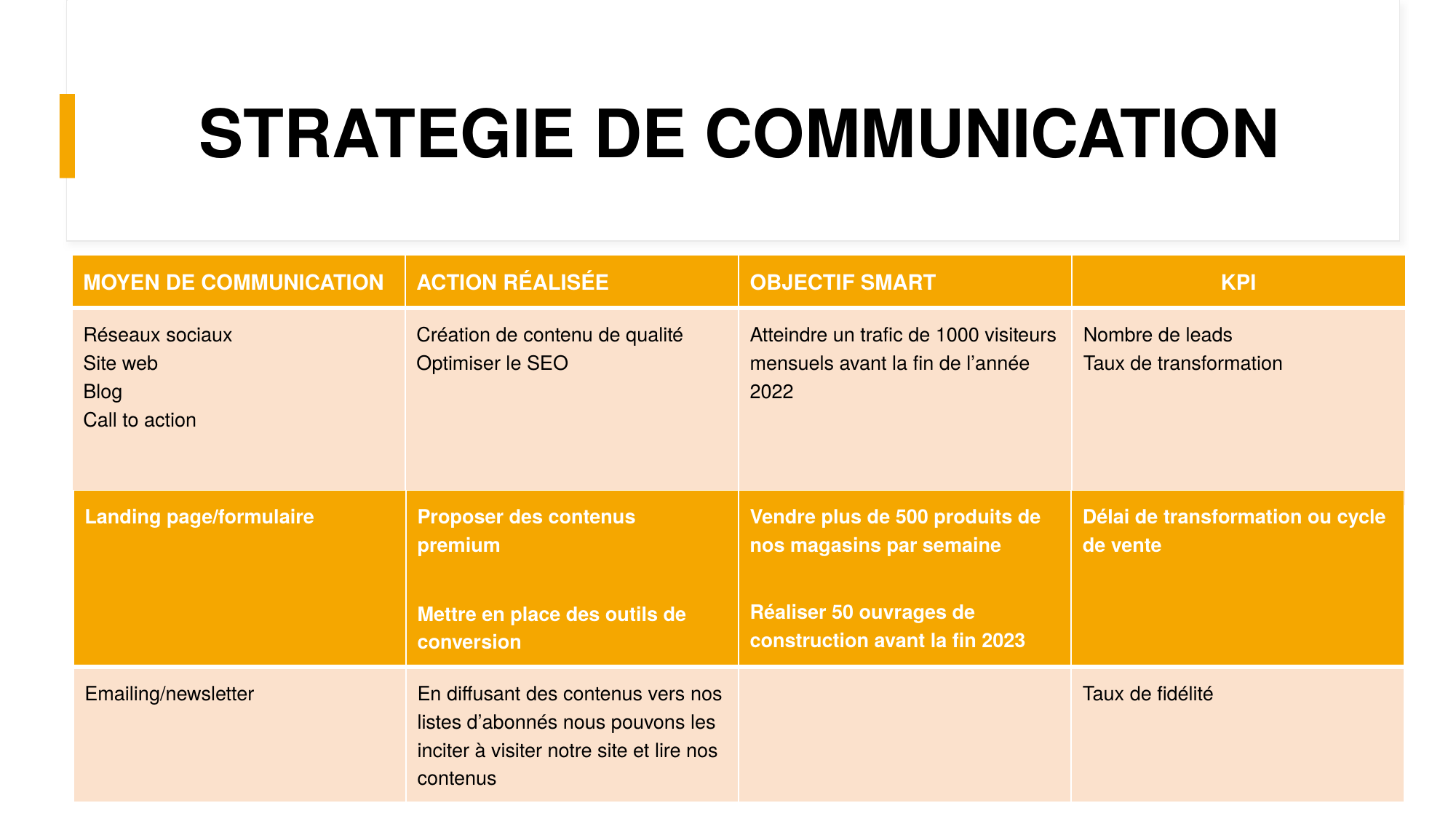

# STRATEGIE DE COMMUNICATION
| MOYEN DE COMMUNICATION | ACTION RÉALISÉE | OBJECTIF SMART | KPI |
| --- | --- | --- | --- |
| Réseaux sociaux Site web Blog Call to action | Création de contenu de qualité Optimiser le SEO | Atteindre un trafic de 1000 visiteurs mensuels avant la fin de l’année 2022 | Nombre de leads Taux de transformation |
| Landing page/formulaire | Proposer des contenus premium  Mettre en place des outils de conversion | Vendre plus de 500 produits de nos magasins par semaine Réaliser 50 ouvrages de construction avant la fin 2023 | Délai de transformation ou cycle de vente |
| --- | --- | --- | --- |
| Emailing/newsletter | En diffusant des contenus vers nos listes d’abonnés nous pouvons les inciter à visiter notre site et lire nos contenus |  | Taux de fidélité |